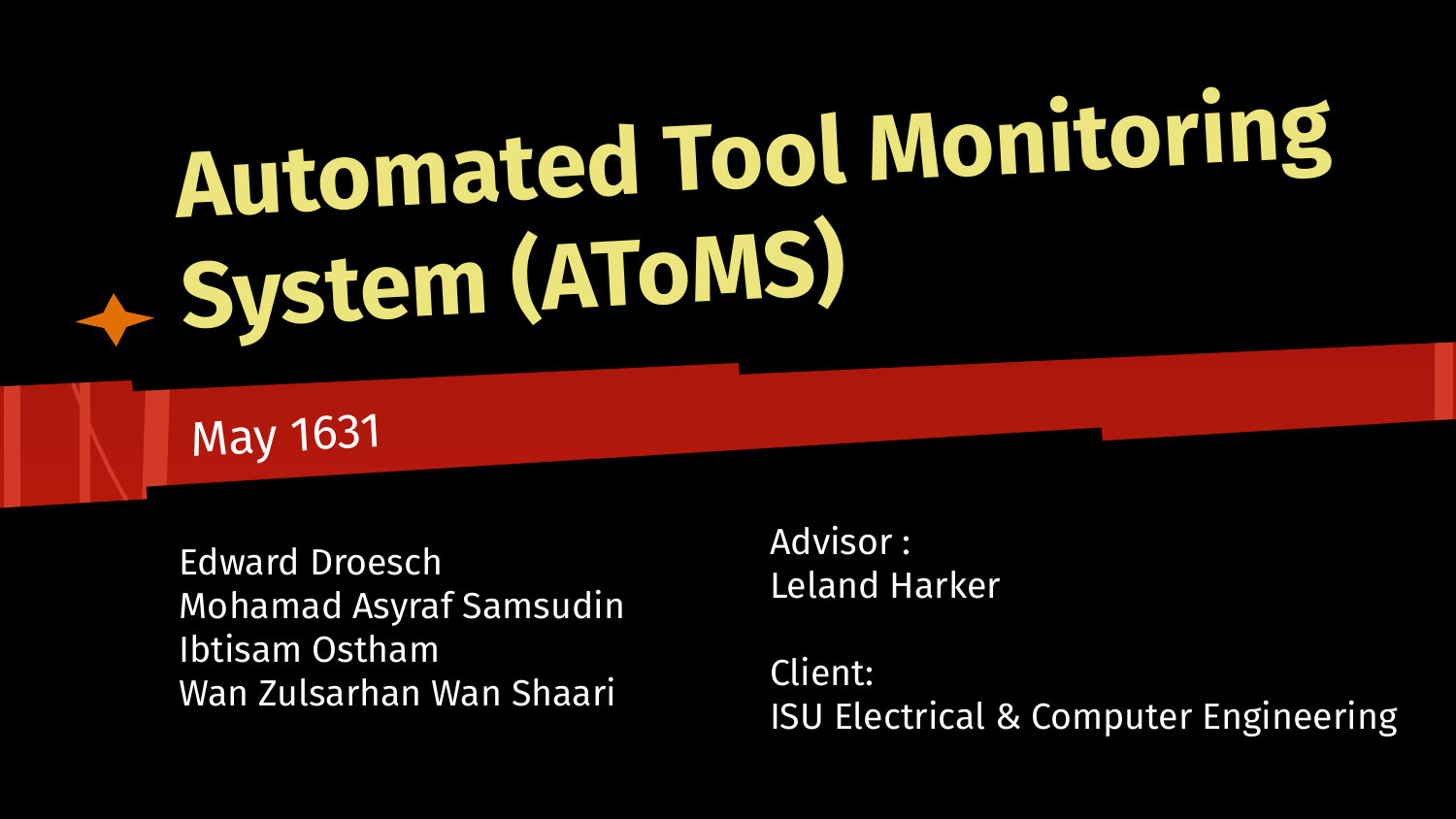

# Automated Tool Monitoring System (AToMS)
May 1631
Advisor :
Leland Harker

Client:
ISU Electrical & Computer Engineering

Edward Droesch
Mohamad Asyraf Samsudin
Ibtisam Ostham
Wan Zulsarhan Wan Shaari